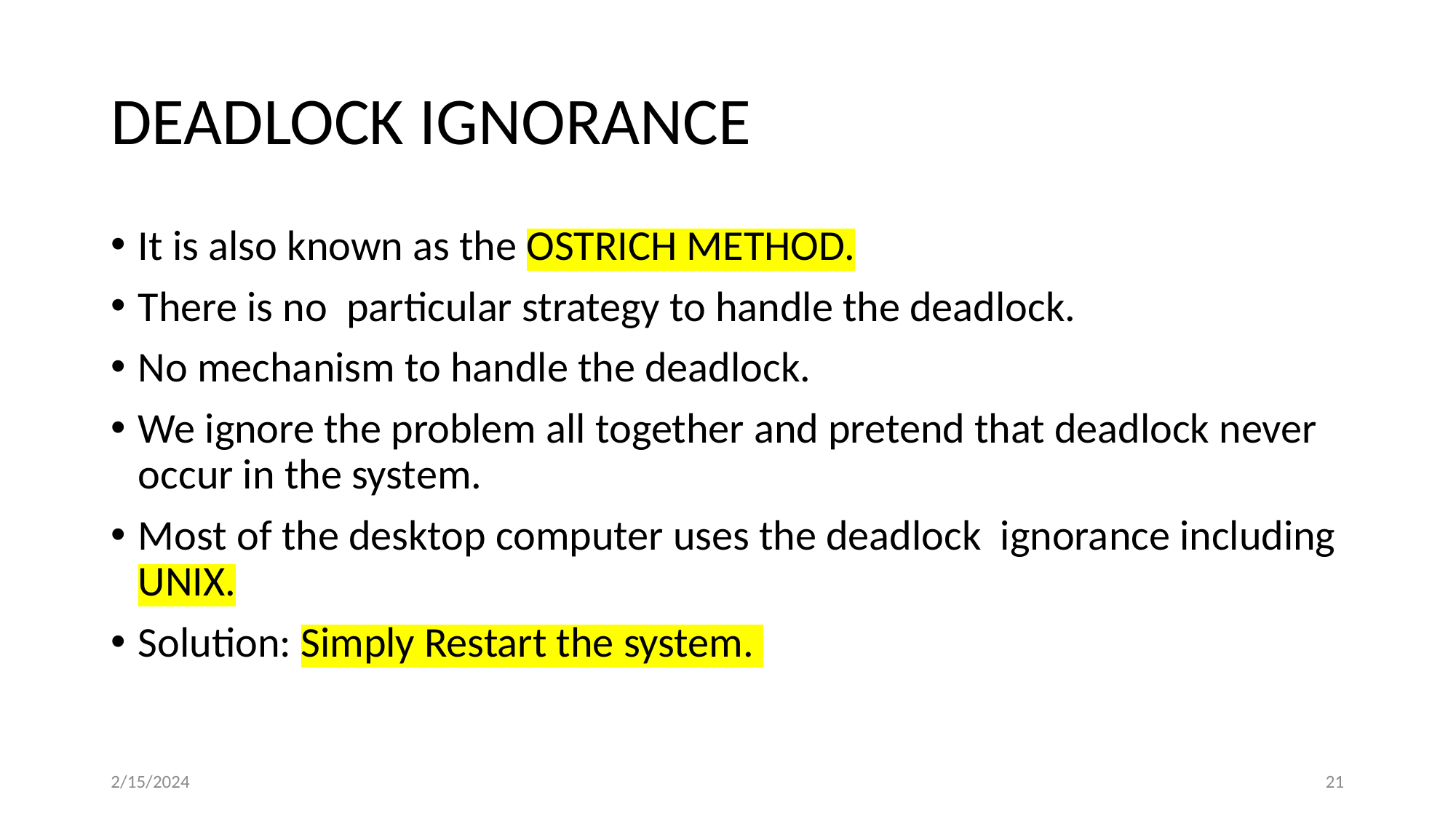

# DEADLOCK IGNORANCE
It is also known as the OSTRICH METHOD.
There is no  particular strategy to handle the deadlock.
No mechanism to handle the deadlock.
We ignore the problem all together and pretend that deadlock never occur in the system.
Most of the desktop computer uses the deadlock  ignorance including UNIX.
Solution: Simply Restart the system.

2/15/2024
21